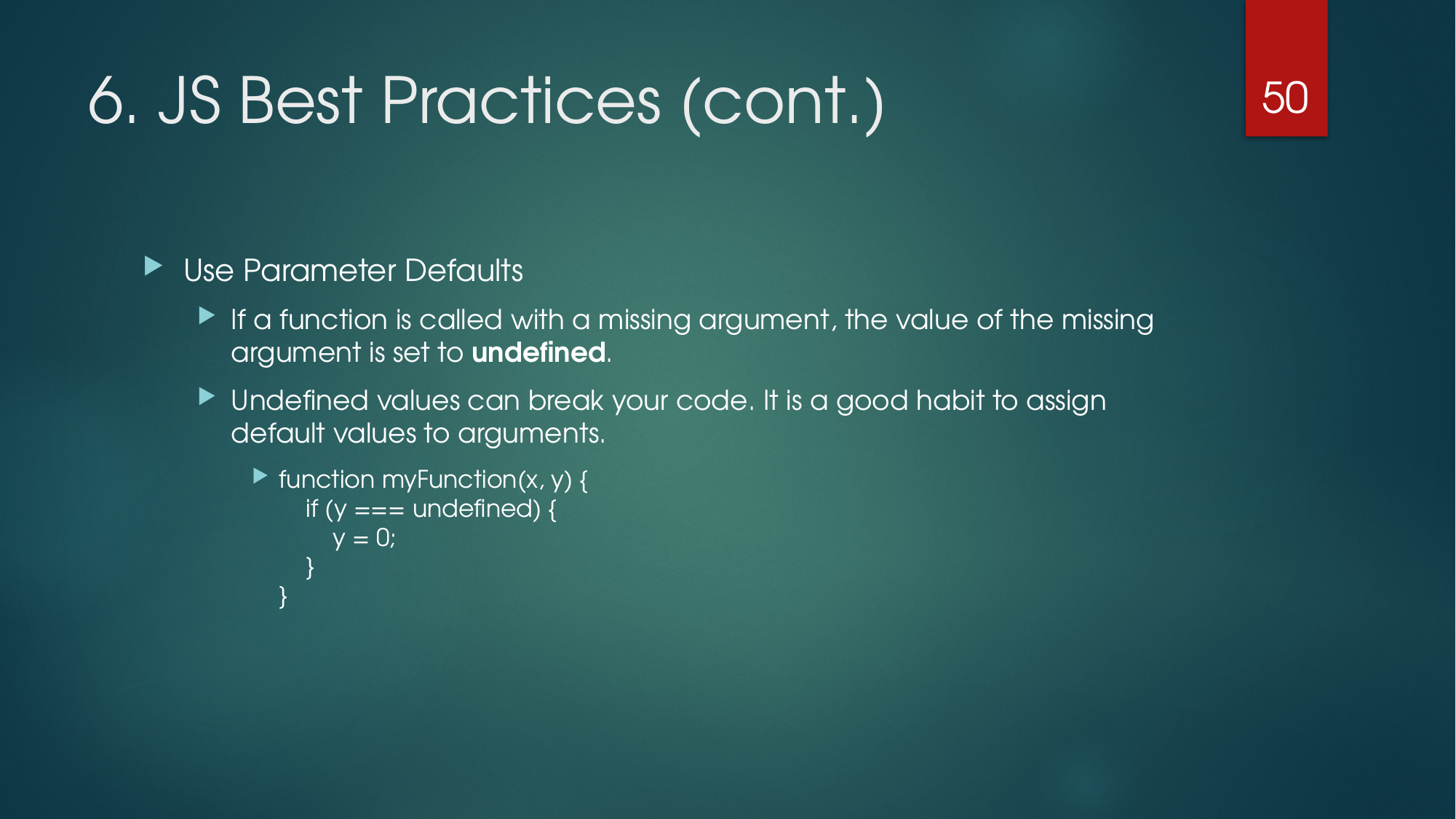

50
# 6. JS Best Practices (cont.)
Use Parameter Defaults
If a function is called with a missing argument, the value of the missing argument is set to undefined.
Undefined values can break your code. It is a good habit to assign default values to arguments.
function myFunction(x, y) {
    if (y === undefined) {
        y = 0;
    }
}